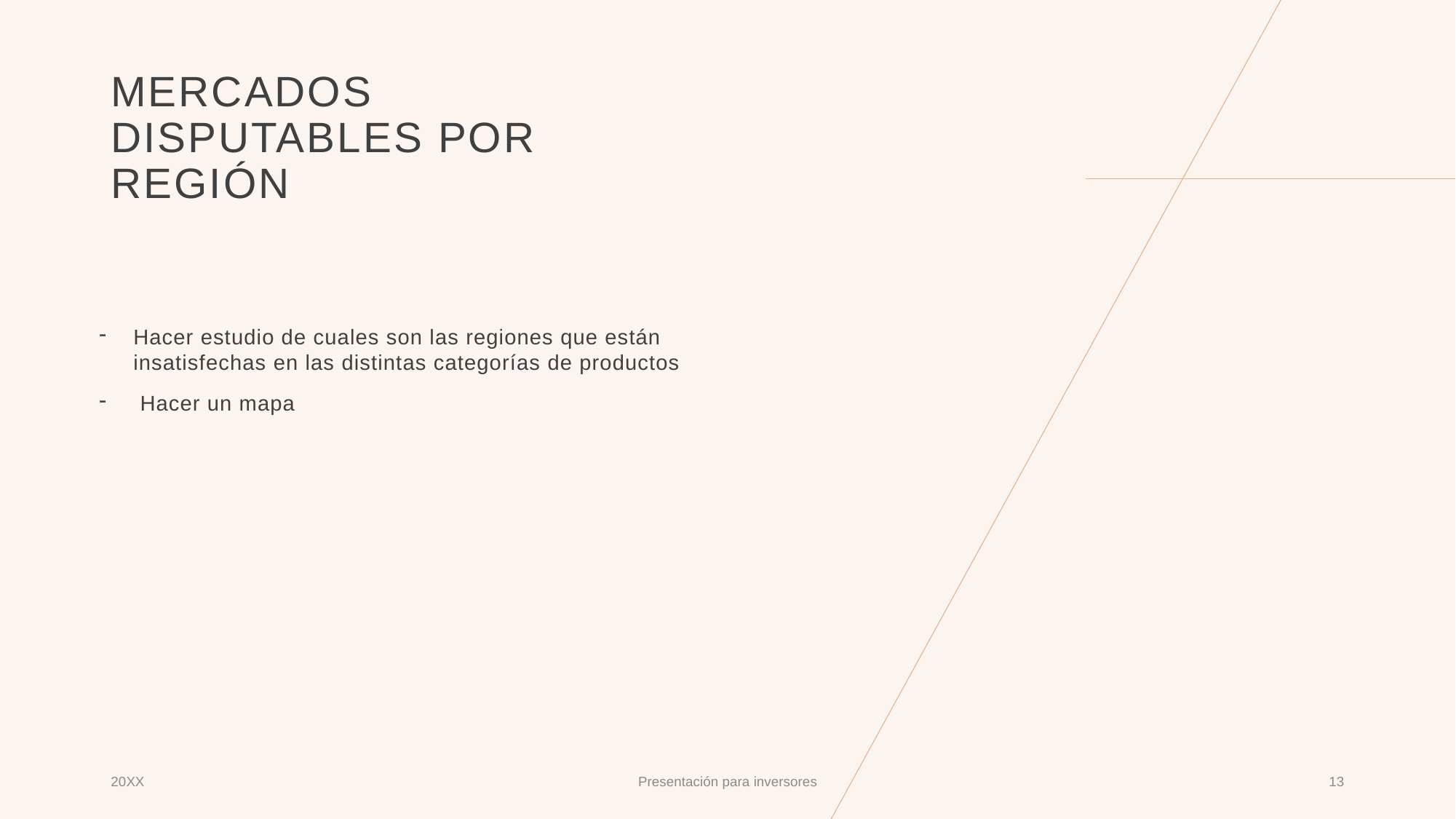

# Mercados disputables por región
Hacer estudio de cuales son las regiones que están insatisfechas en las distintas categorías de productos
 Hacer un mapa
20XX
Presentación para inversores
13